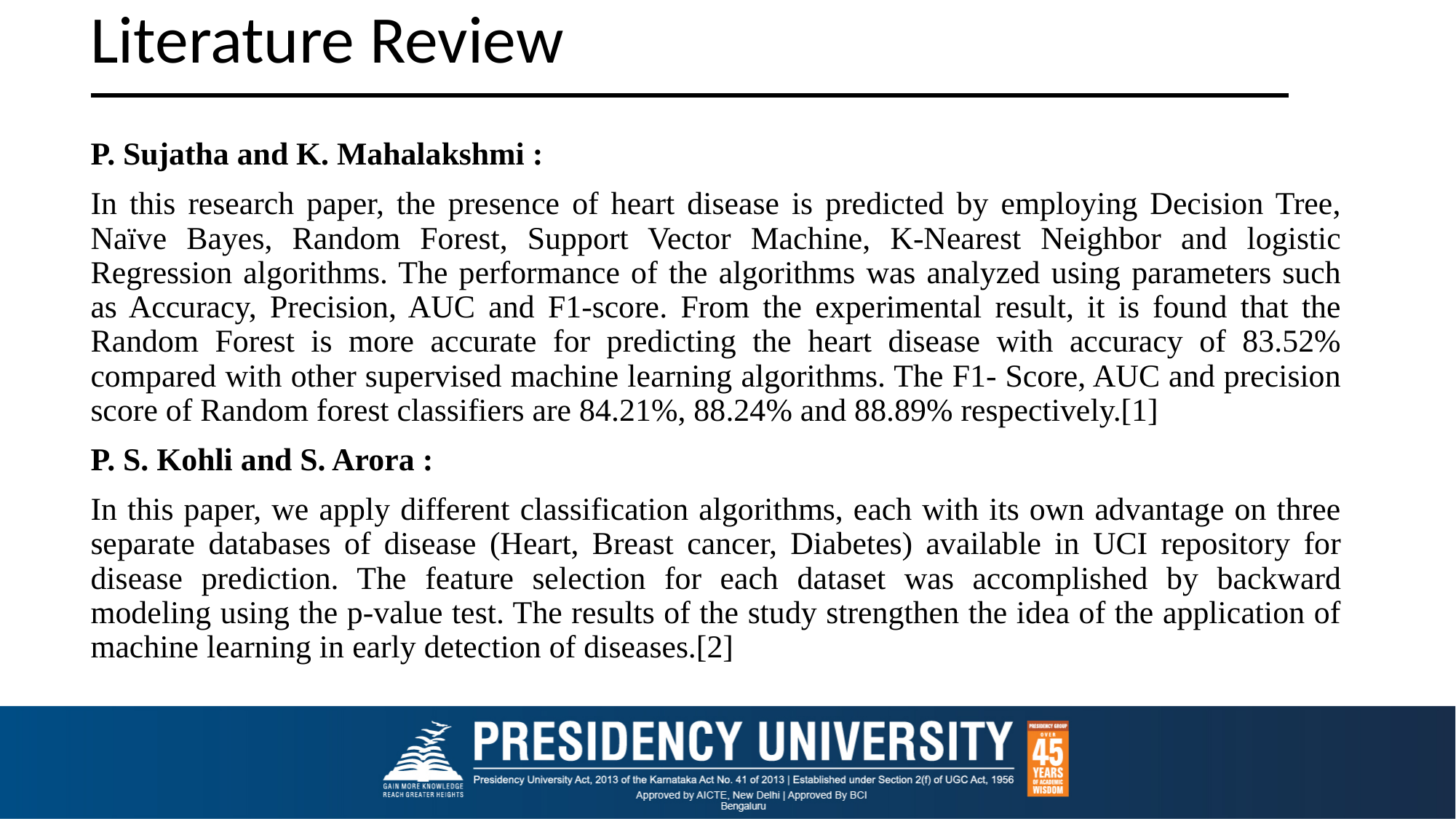

# Literature Review
P. Sujatha and K. Mahalakshmi :
In this research paper, the presence of heart disease is predicted by employing Decision Tree, Naïve Bayes, Random Forest, Support Vector Machine, K-Nearest Neighbor and logistic Regression algorithms. The performance of the algorithms was analyzed using parameters such as Accuracy, Precision, AUC and F1-score. From the experimental result, it is found that the Random Forest is more accurate for predicting the heart disease with accuracy of 83.52% compared with other supervised machine learning algorithms. The F1- Score, AUC and precision score of Random forest classifiers are 84.21%, 88.24% and 88.89% respectively.[1]
P. S. Kohli and S. Arora :
In this paper, we apply different classification algorithms, each with its own advantage on three separate databases of disease (Heart, Breast cancer, Diabetes) available in UCI repository for disease prediction. The feature selection for each dataset was accomplished by backward modeling using the p-value test. The results of the study strengthen the idea of the application of machine learning in early detection of diseases.[2]